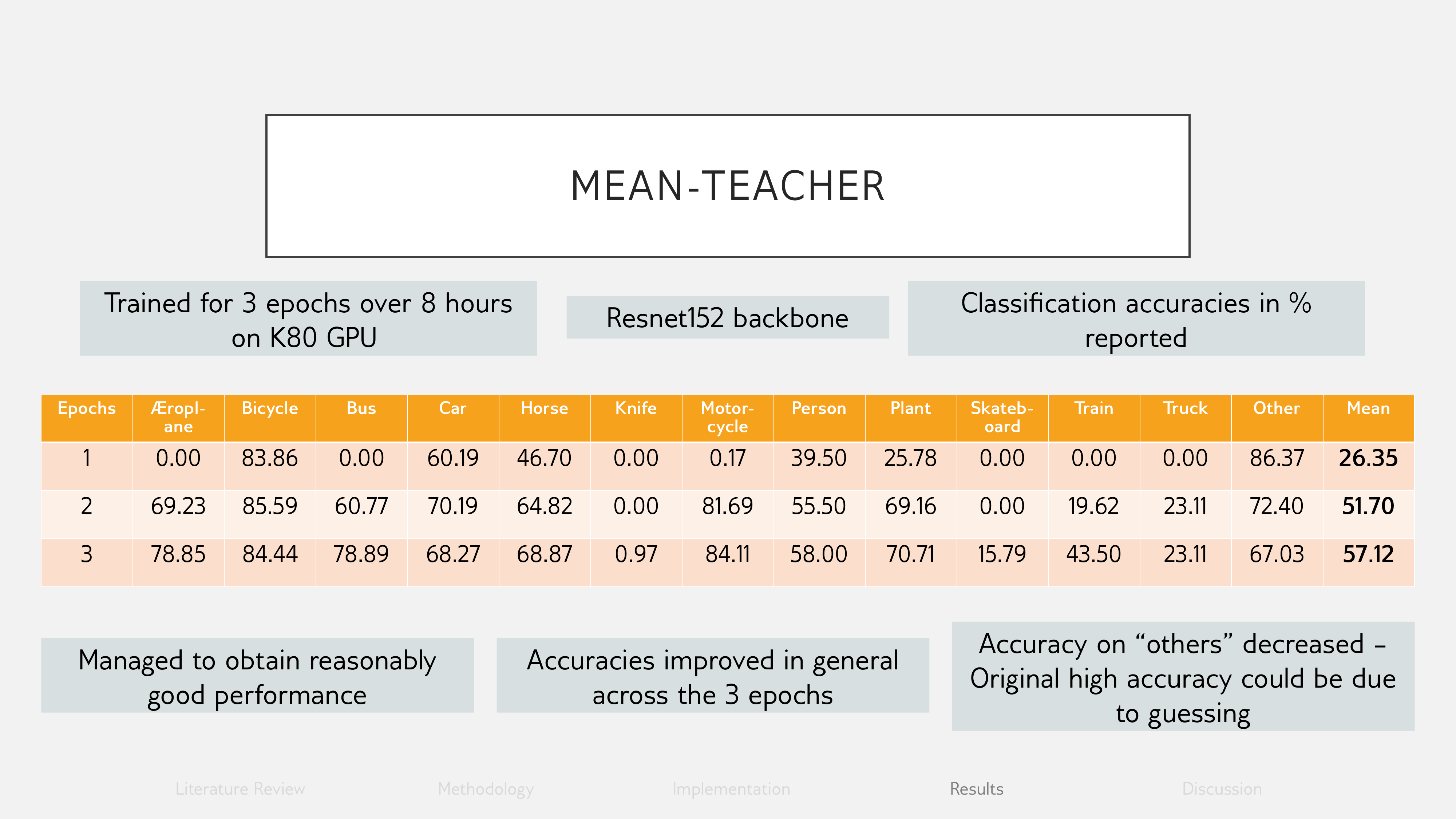

# Mean-Teacher
Trained for 3 epochs over 8 hours on K80 GPU
Classification accuracies in % reported
Resnet152 backbone
| Epochs | Aeropl-ane | Bicycle | Bus | Car | Horse | Knife | Motor-cycle | Person | Plant | Skateb-oard | Train | Truck | Other | Mean |
| --- | --- | --- | --- | --- | --- | --- | --- | --- | --- | --- | --- | --- | --- | --- |
| 1 | 0.00 | 83.86 | 0.00 | 60.19 | 46.70 | 0.00 | 0.17 | 39.50 | 25.78 | 0.00 | 0.00 | 0.00 | 86.37 | 26.35 |
| 2 | 69.23 | 85.59 | 60.77 | 70.19 | 64.82 | 0.00 | 81.69 | 55.50 | 69.16 | 0.00 | 19.62 | 23.11 | 72.40 | 51.70 |
| 3 | 78.85 | 84.44 | 78.89 | 68.27 | 68.87 | 0.97 | 84.11 | 58.00 | 70.71 | 15.79 | 43.50 | 23.11 | 67.03 | 57.12 |
Accuracy on “others” decreased – Original high accuracy could be due to guessing
Managed to obtain reasonably good performance
Accuracies improved in general across the 3 epochs
| Literature Review | Methodology | Implementation | Results | Discussion |
| --- | --- | --- | --- | --- |